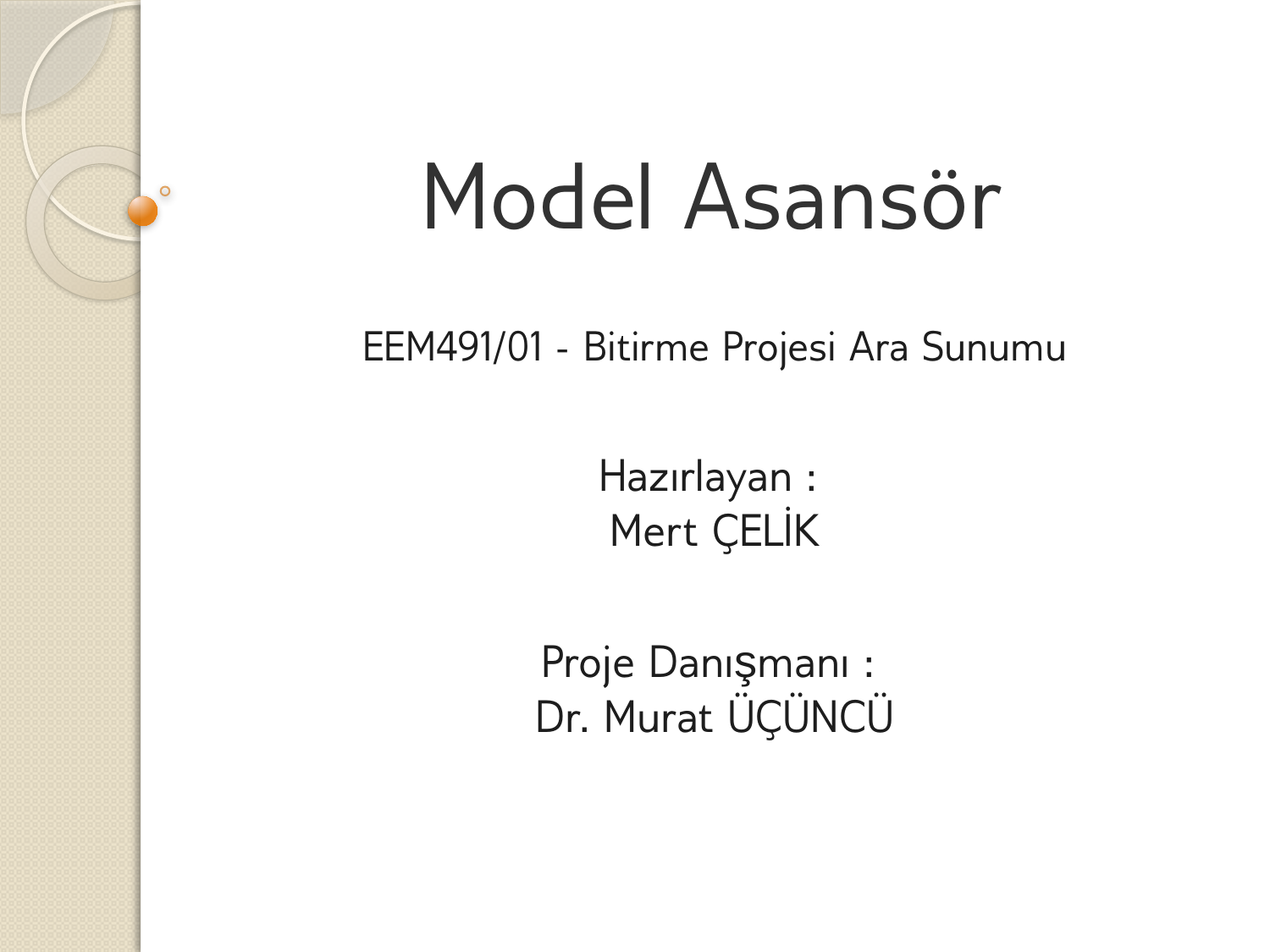

# Model Asansör

EEM491/01 - Bitirme Projesi Ara Sunumu

Hazırlayan :
Mert ÇELİK

Proje Danışmanı :
Dr. Murat ÜÇÜNCÜ